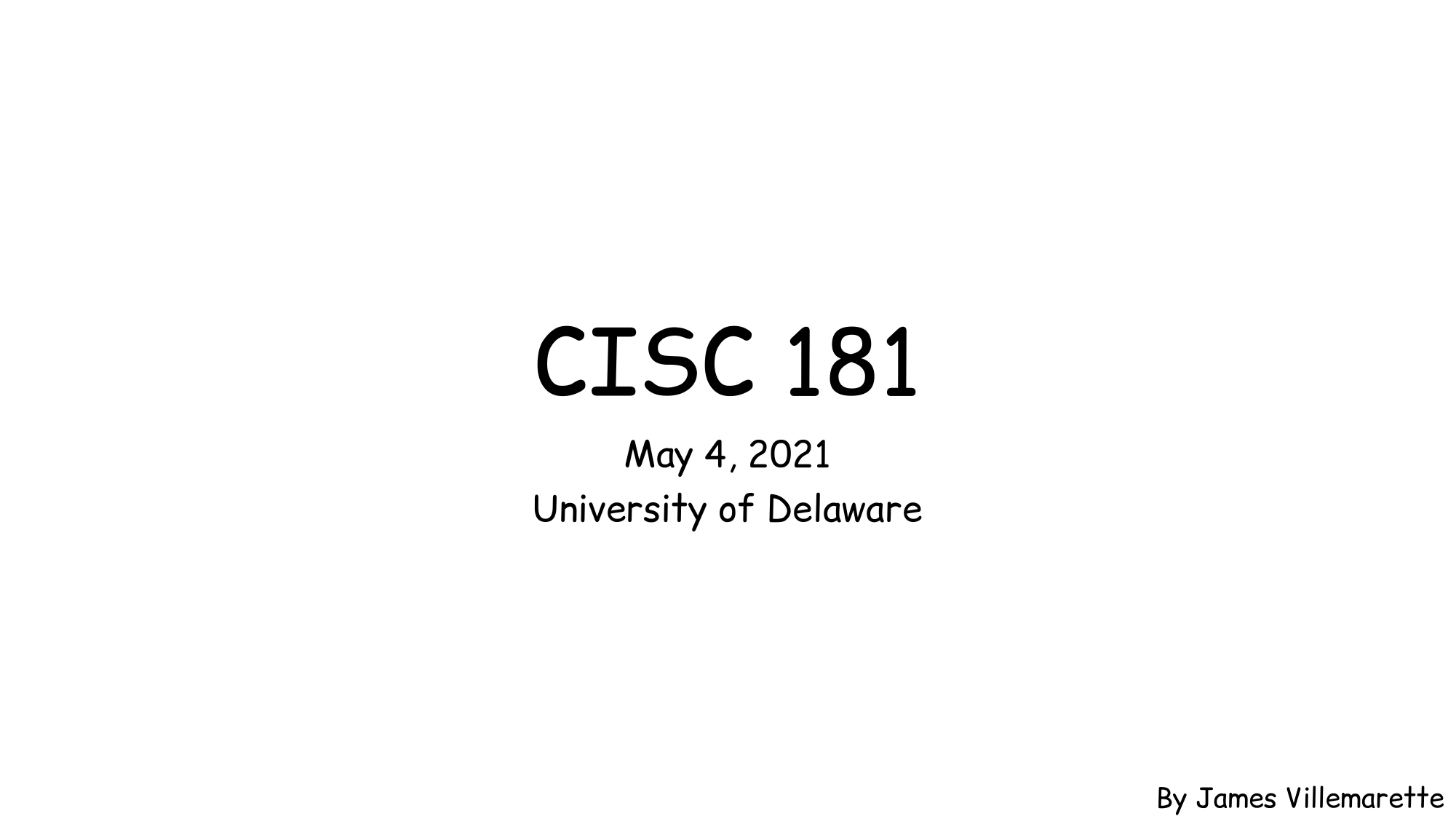

# CISC 181
May 4, 2021
University of Delaware
By James Villemarette